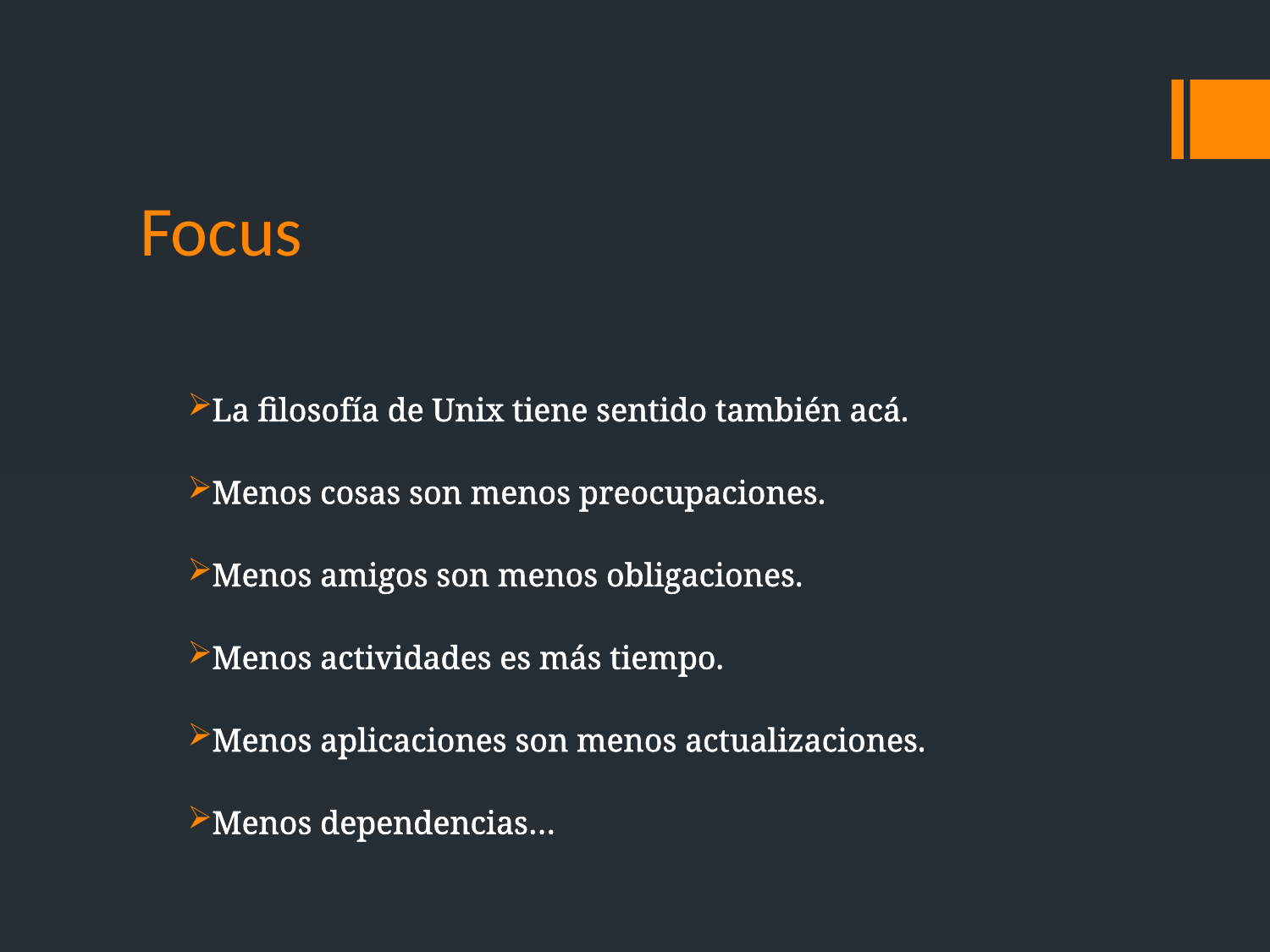

# Focus
La filosofía de Unix tiene sentido también acá.
Menos cosas son menos preocupaciones.
Menos amigos son menos obligaciones.
Menos actividades es más tiempo.
Menos aplicaciones son menos actualizaciones.
Menos dependencias…